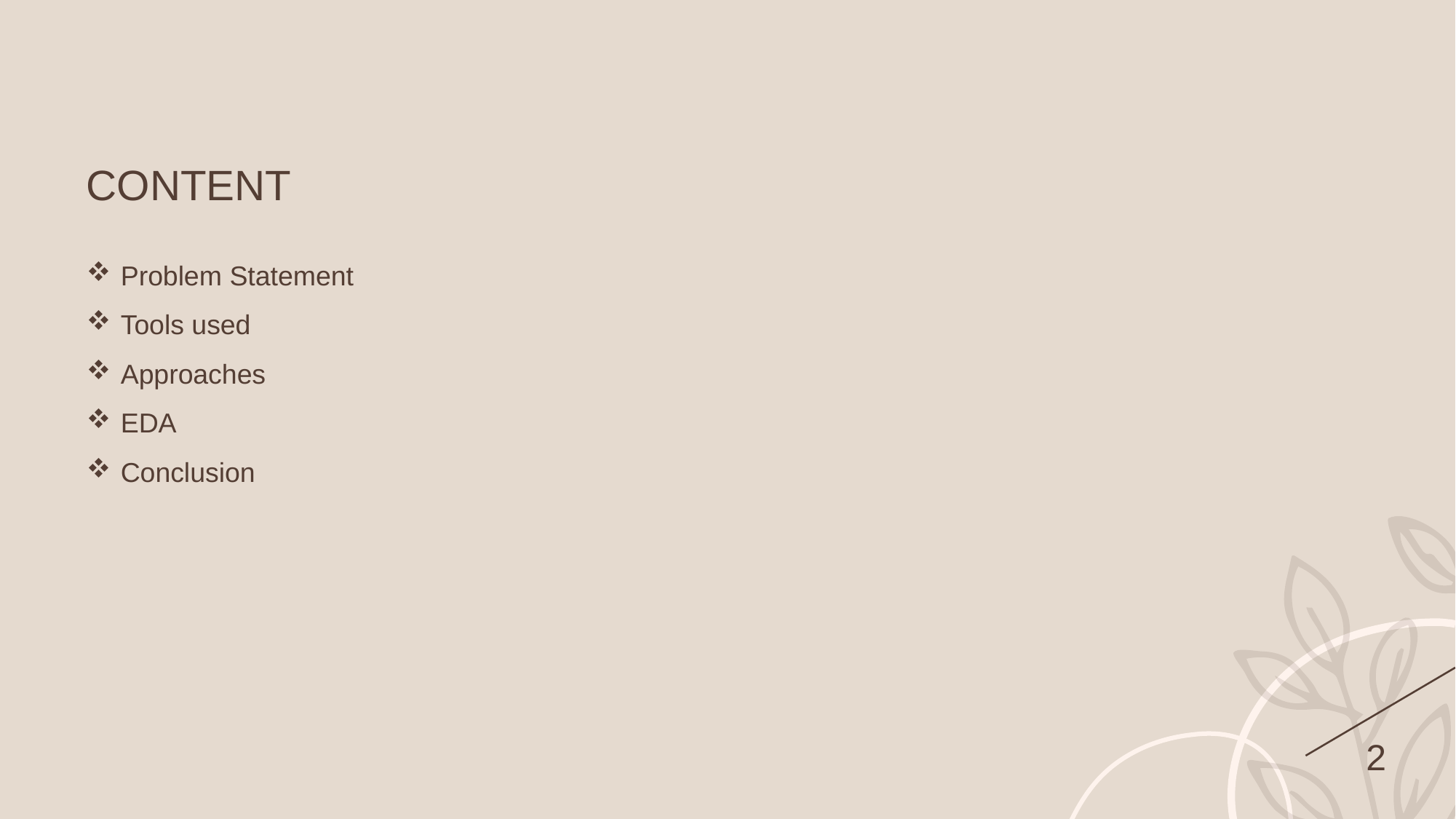

CONTENT

Problem Statement
Tools used
Approaches
EDA
Conclusion

2